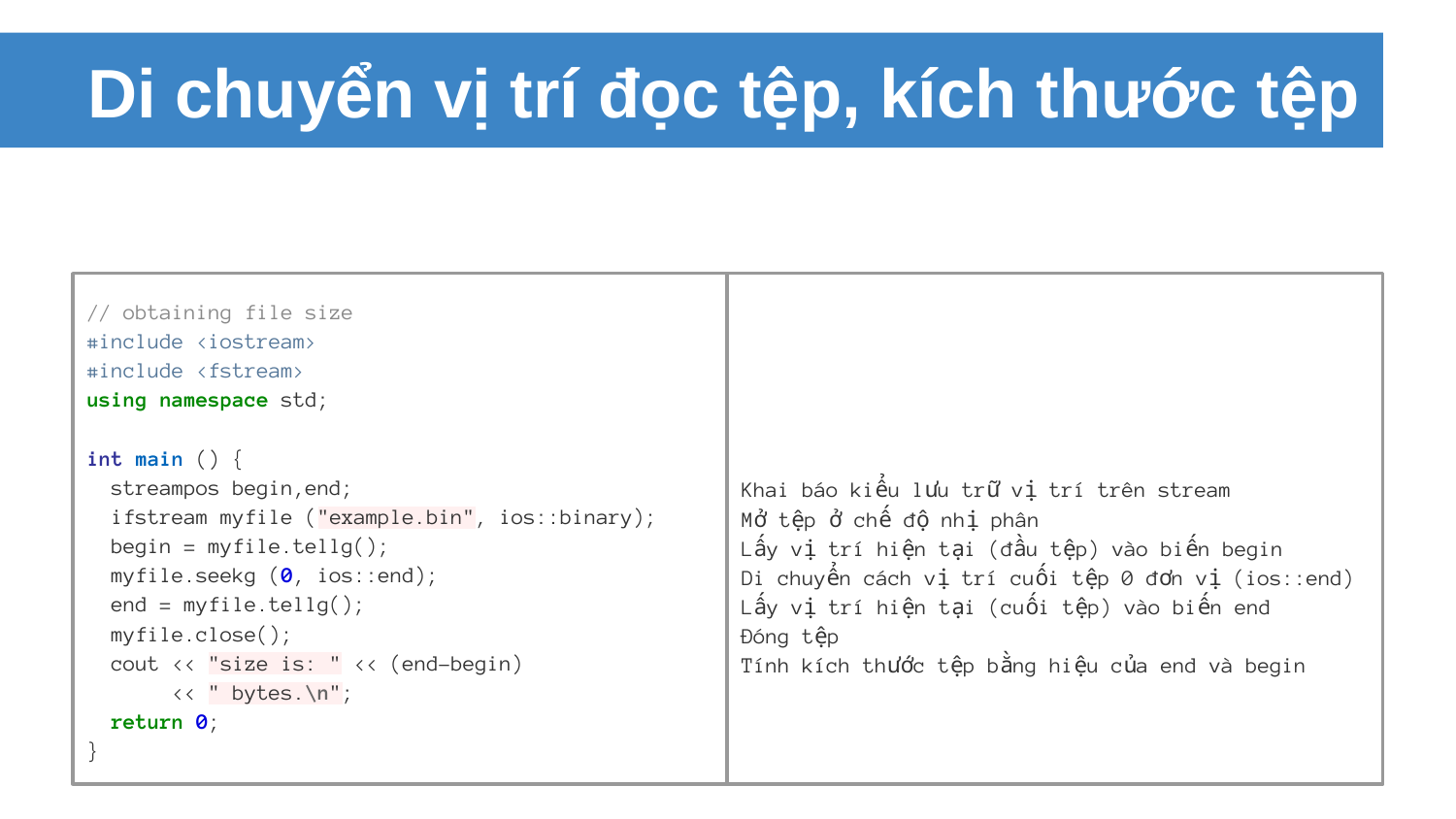

# Di chuyển vị trí đọc tệp, kích thước tệp

// obtaining file size
#include <iostream>
#include <fstream>
using namespace std;
int main () {
  streampos begin,end;
  ifstream myfile ("example.bin", ios::binary);
  begin = myfile.tellg();
  myfile.seekg (0, ios::end);
  end = myfile.tellg();
  myfile.close();
  cout << "size is: " << (end-begin)
       << " bytes.\n";
  return 0;
}
Khai báo kiểu lưu trữ vị trí trên stream
Mở tệp ở chế độ nhị phân
Lấy vị trí hiện tại (đầu tệp) vào biến begin
Di chuyển cách vị trí cuối tệp 0 đơn vị (ios::end)
Lấy vị trí hiện tại (cuối tệp) vào biến end
Đóng tệp
Tính kích thước tệp bằng hiệu của end và begin